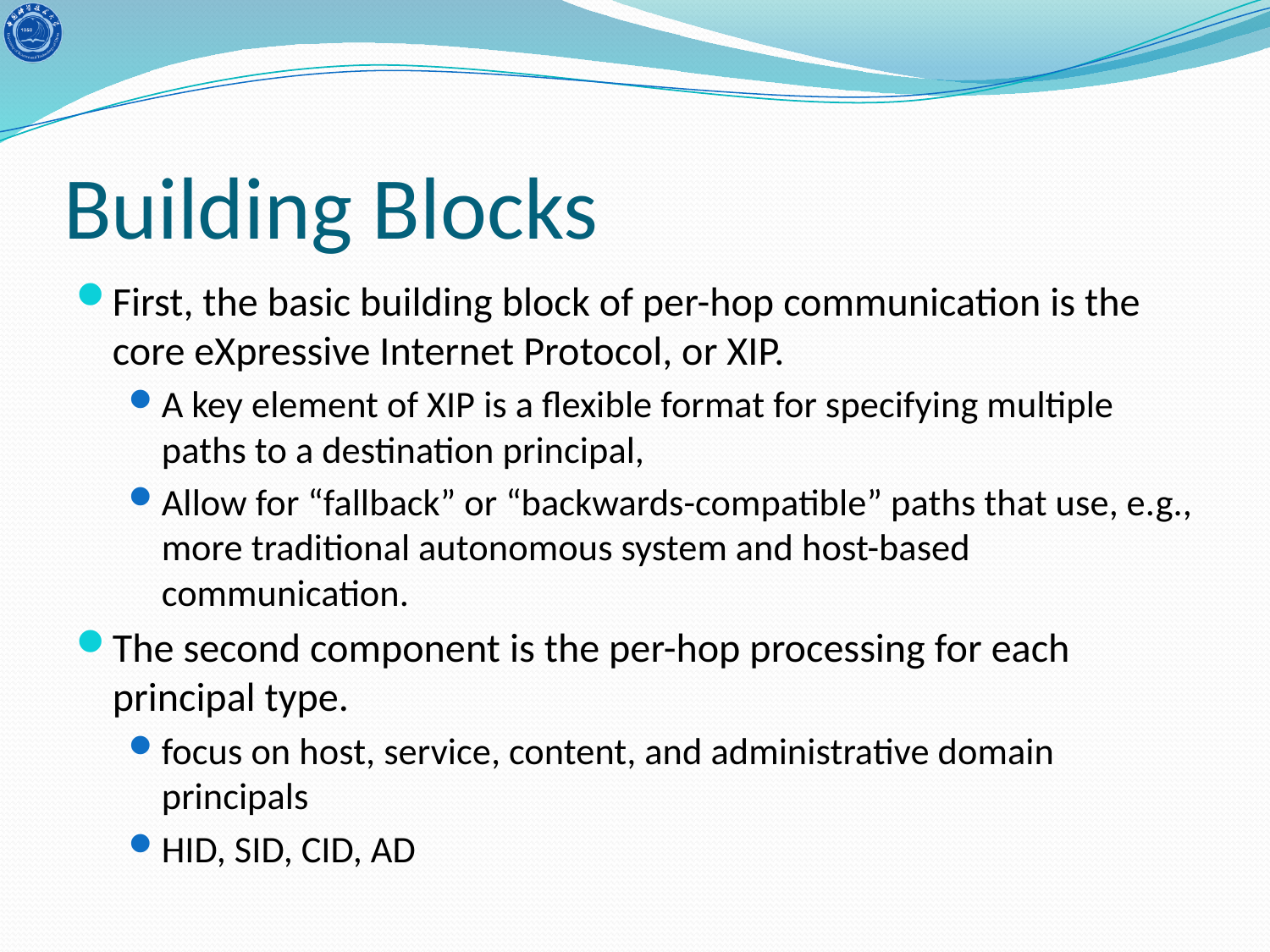

# Building Blocks
First, the basic building block of per-hop communication is the core eXpressive Internet Protocol, or XIP.
A key element of XIP is a flexible format for specifying multiple paths to a destination principal,
Allow for “fallback” or “backwards-compatible” paths that use, e.g., more traditional autonomous system and host-based communication.
The second component is the per-hop processing for each principal type.
focus on host, service, content, and administrative domain principals
HID, SID, CID, AD